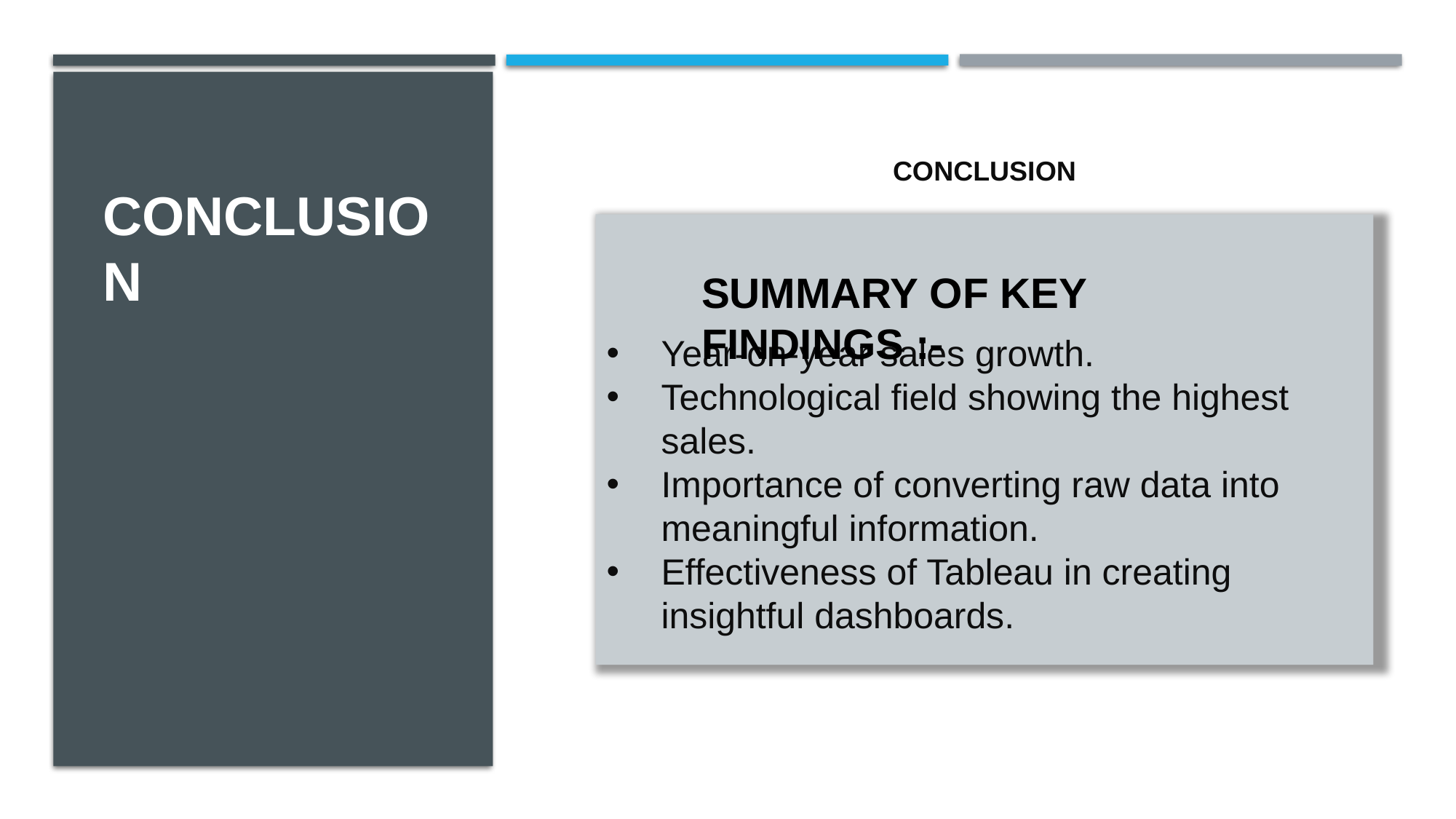

# Conclusion
CONCLUSION

Year-on-year sales growth.
Technological field showing the highest sales.
Importance of converting raw data into meaningful information.
Effectiveness of Tableau in creating insightful dashboards.
SUMMARY OF KEY FINDINGS :-